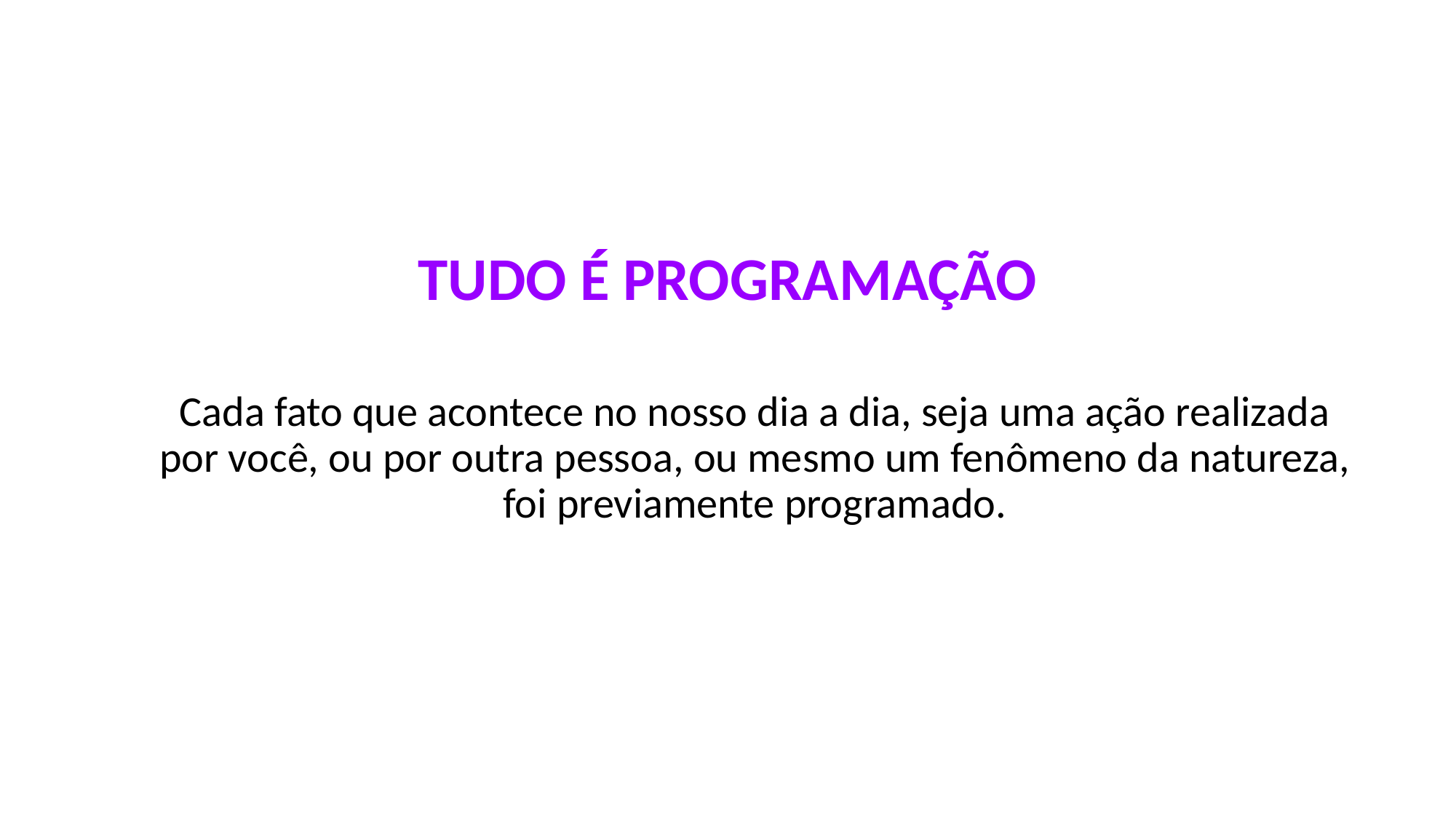

# TUDO É PROGRAMAÇÃO
Cada fato que acontece no nosso dia a dia, seja uma ação realizada por você, ou por outra pessoa, ou mesmo um fenômeno da natureza, foi previamente programado.